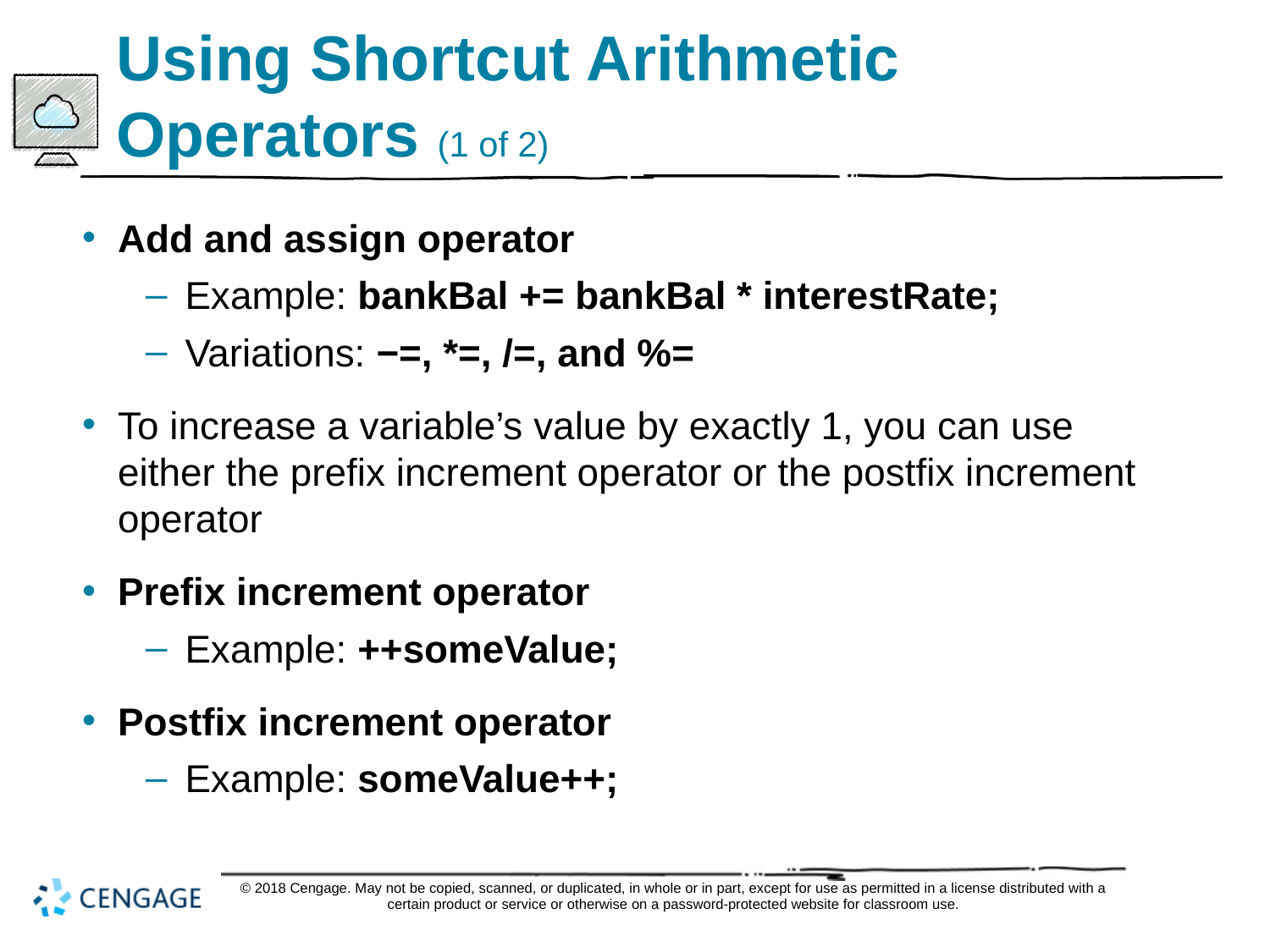

# Using Shortcut Arithmetic Operators (1 of 2)
Add and assign operator
Example: bankBal += bankBal * interestRate;
Variations: −=, *=, /=, and %=
To increase a variable’s value by exactly 1, you can use either the prefix increment operator or the postfix increment operator
Prefix increment operator
Example: ++someValue;
Postfix increment operator
Example: someValue++;
© 2018 Cengage. May not be copied, scanned, or duplicated, in whole or in part, except for use as permitted in a license distributed with a certain product or service or otherwise on a password-protected website for classroom use.